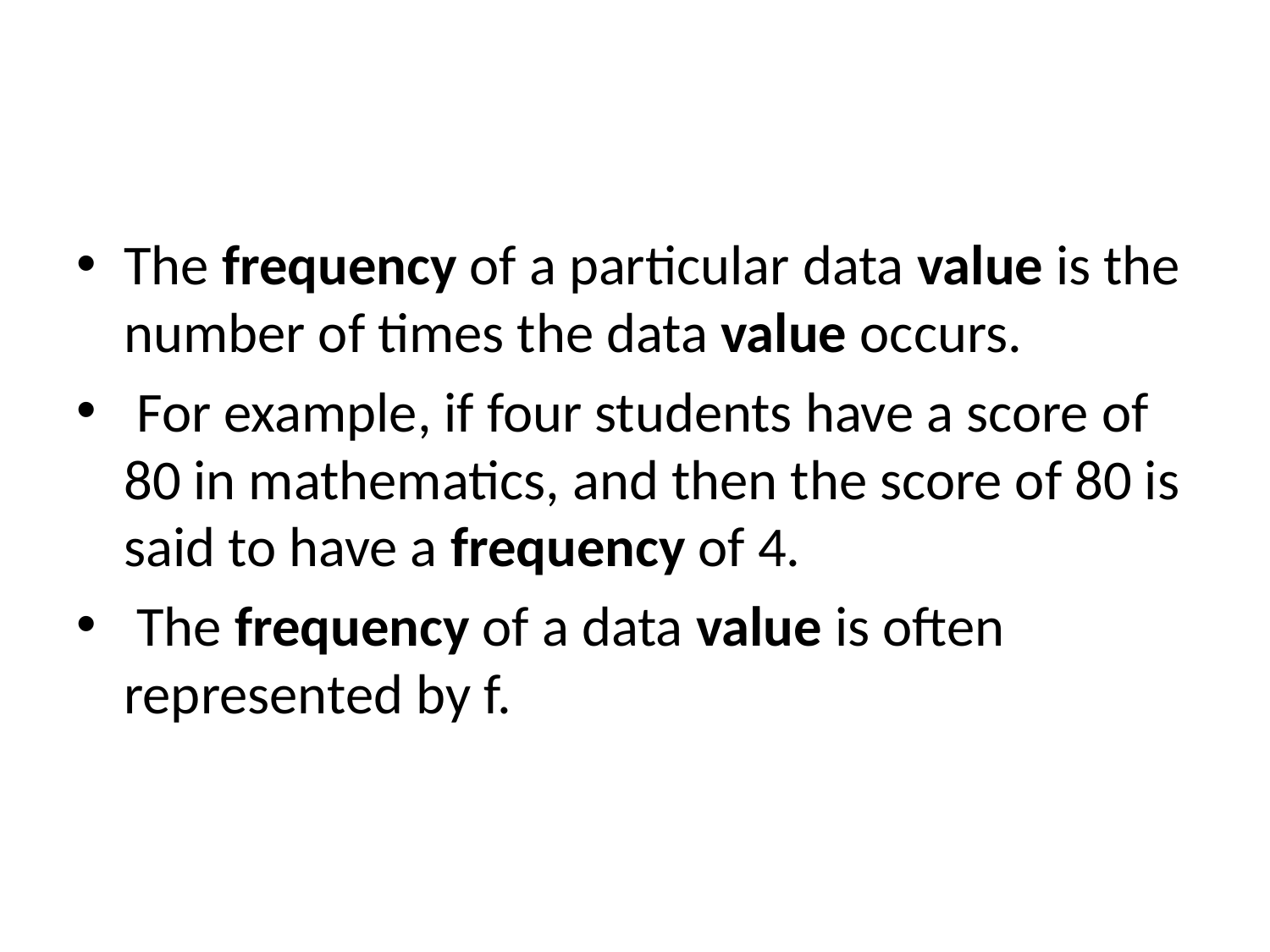

#
The frequency of a particular data value is the number of times the data value occurs.
 For example, if four students have a score of 80 in mathematics, and then the score of 80 is said to have a frequency of 4.
 The frequency of a data value is often represented by f.